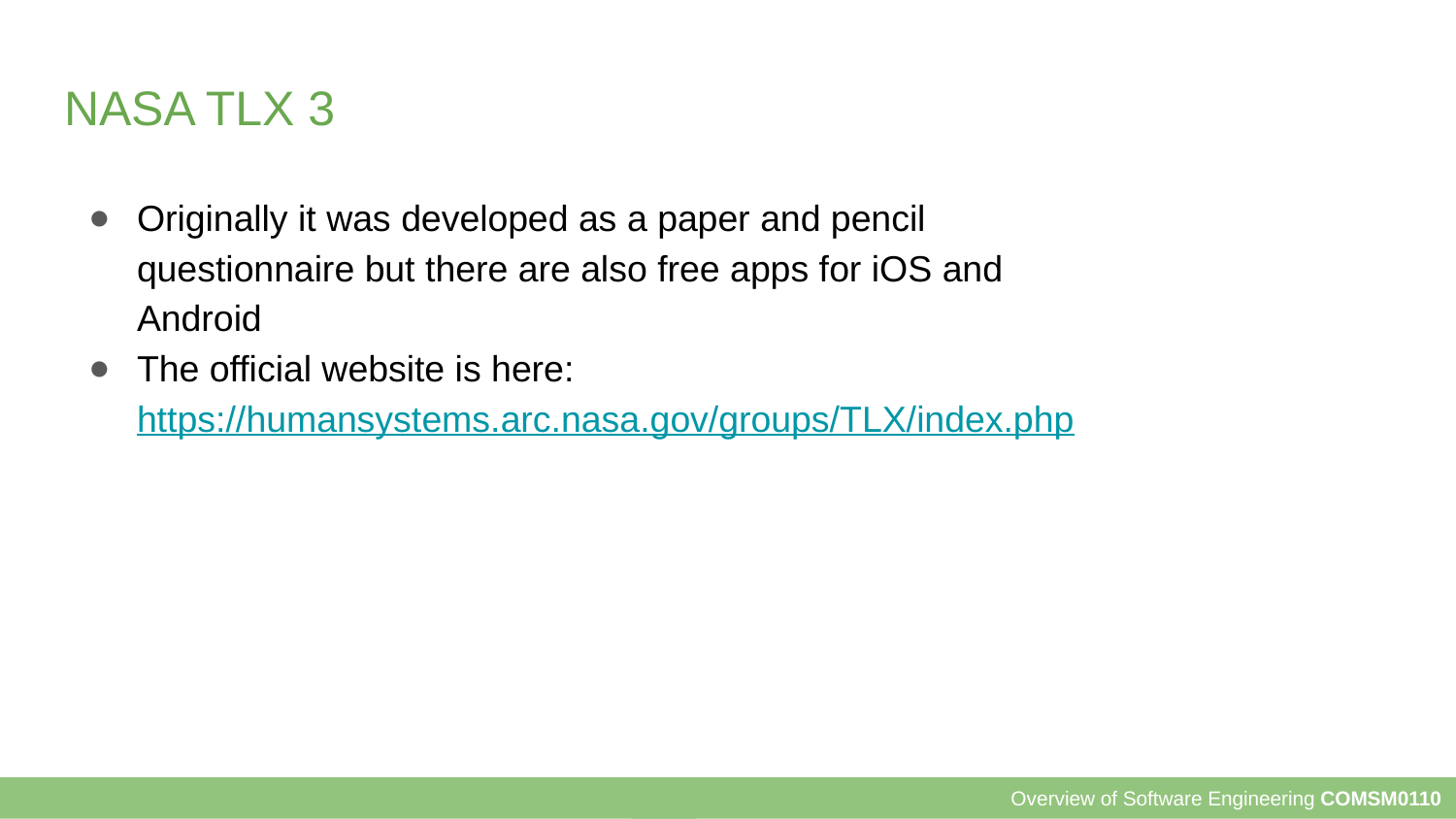

# NASA TLX 3

Originally it was developed as a paper and pencil questionnaire but there are also free apps for iOS and Android
The official website is here: https://humansystems.arc.nasa.gov/groups/TLX/index.php